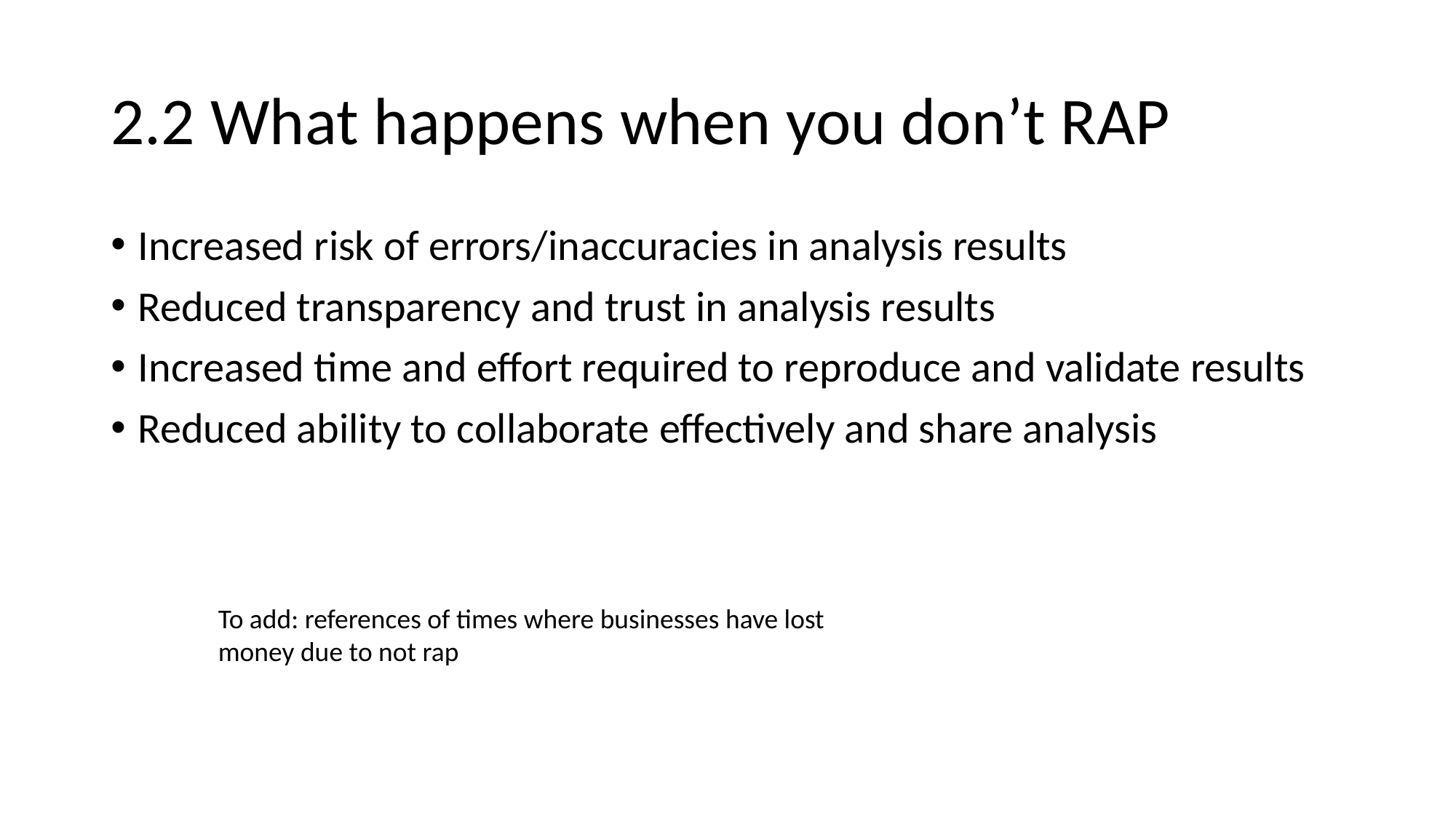

# 2.2 What happens when you don’t RAP
Increased risk of errors/inaccuracies in analysis results
Reduced transparency and trust in analysis results
Increased time and effort required to reproduce and validate results
Reduced ability to collaborate effectively and share analysis

To add: references of times where businesses have lost money due to not rap